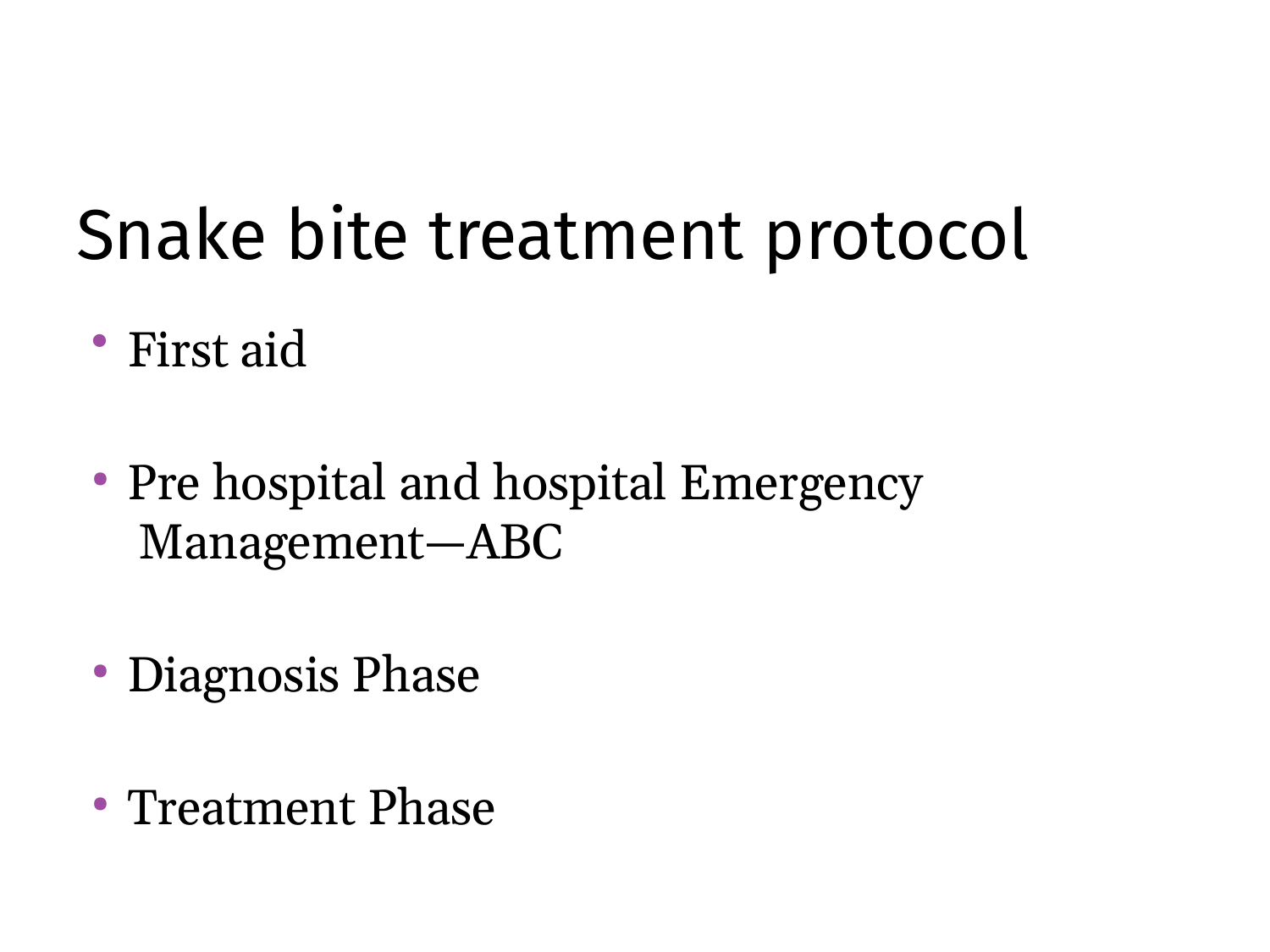

# Snake bite treatment protocol
First aid

Pre hospital and hospital Emergency  Management—ABC

Diagnosis Phase

Treatment Phase